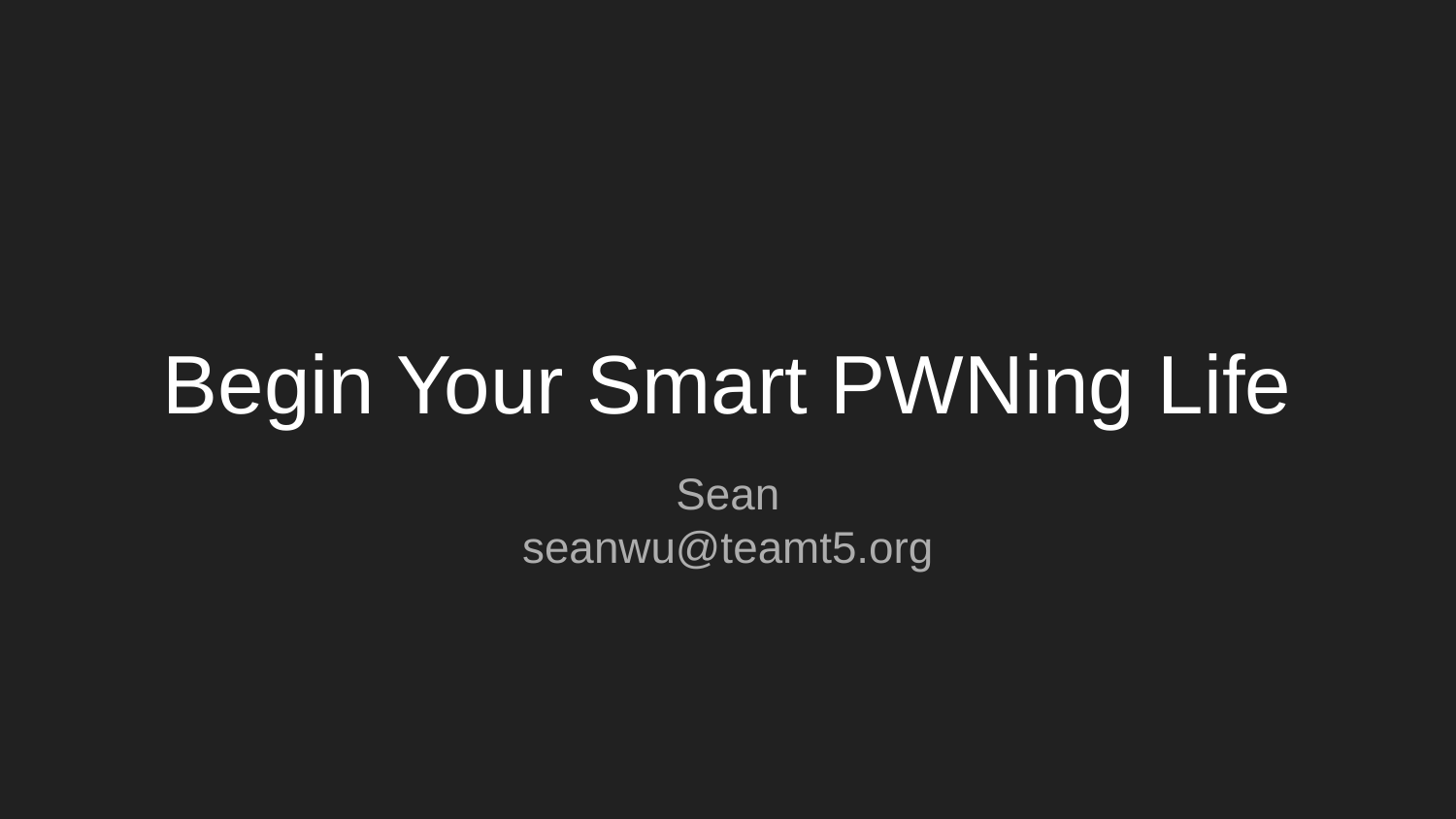

# Begin Your Smart PWNing Life
Sean
seanwu@teamt5.org